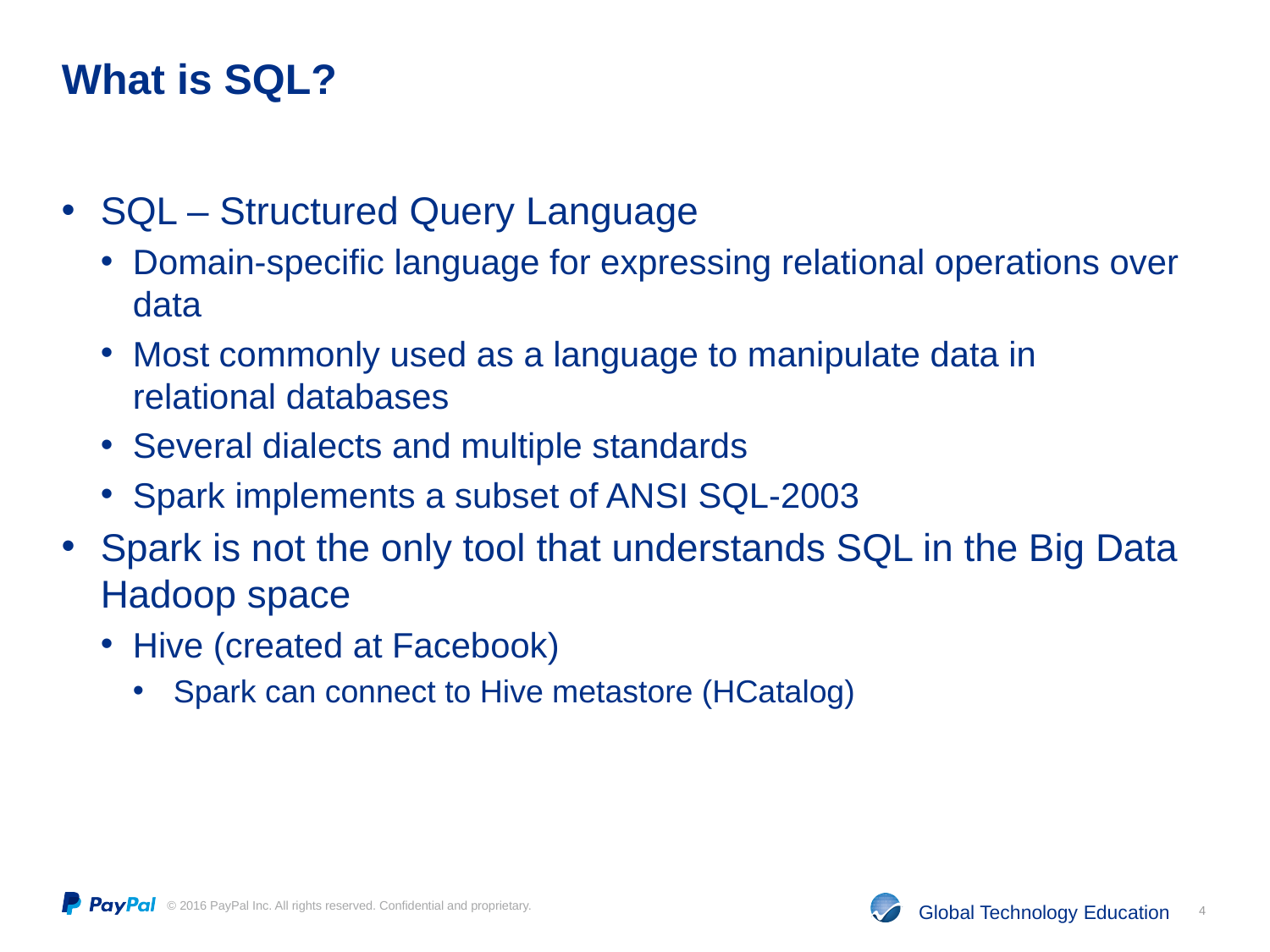

# What is SQL?
SQL – Structured Query Language
Domain-specific language for expressing relational operations over data
Most commonly used as a language to manipulate data in relational databases
Several dialects and multiple standards
Spark implements a subset of ANSI SQL-2003
Spark is not the only tool that understands SQL in the Big Data Hadoop space
Hive (created at Facebook)
Spark can connect to Hive metastore (HCatalog)
4